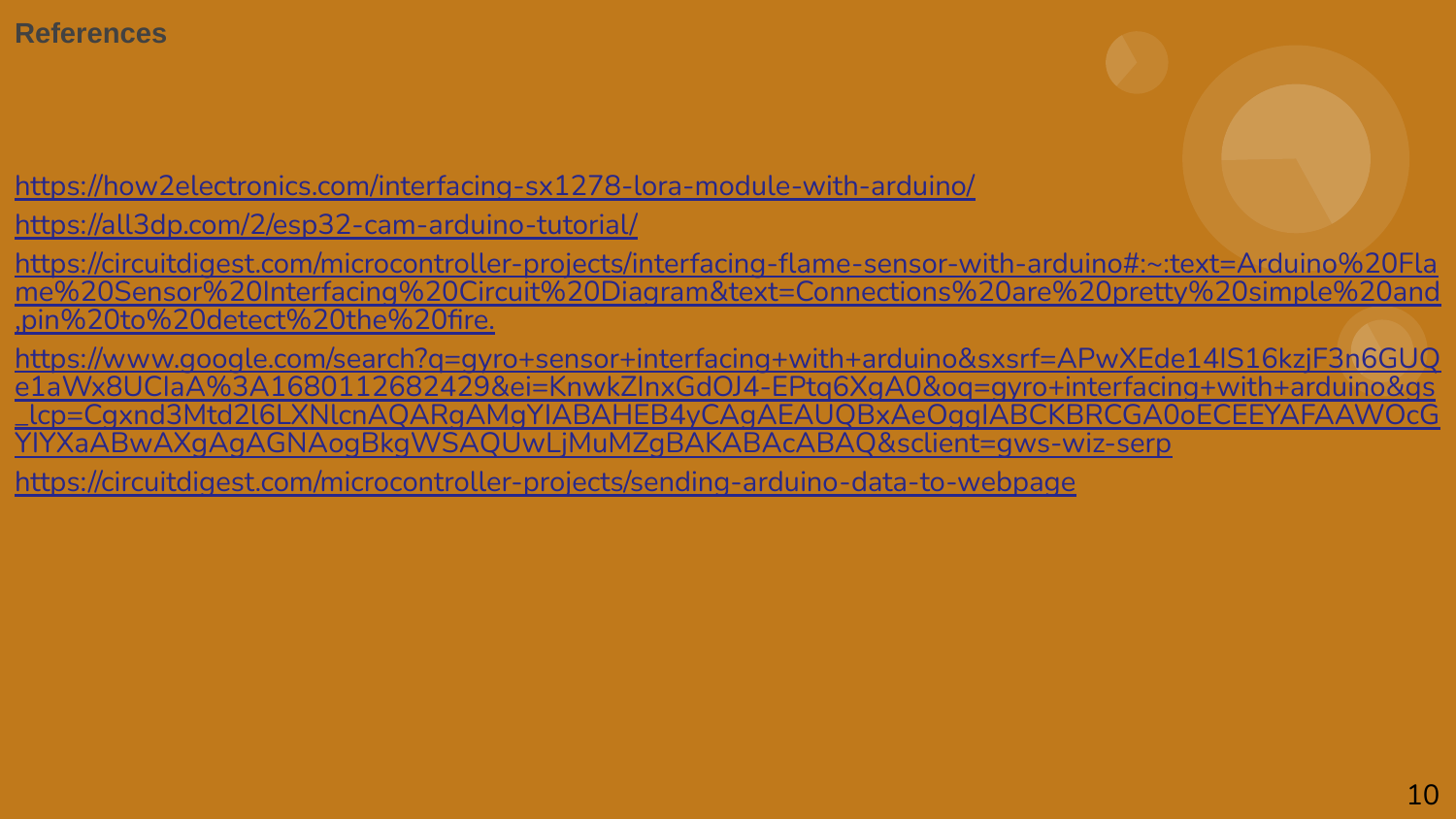

# References
https://how2electronics.com/interfacing-sx1278-lora-module-with-arduino/
https://all3dp.com/2/esp32-cam-arduino-tutorial/
https://circuitdigest.com/microcontroller-projects/interfacing-flame-sensor-with-arduino#:~:text=Arduino%20Flame%20Sensor%20Interfacing%20Circuit%20Diagram&text=Connections%20are%20pretty%20simple%20and,pin%20to%20detect%20the%20fire.
https://www.google.com/search?q=gyro+sensor+interfacing+with+arduino&sxsrf=APwXEde14IS16kzjF3n6GUQe1aWx8UCIaA%3A1680112682429&ei=KnwkZInxGdOJ4-EPtq6XgA0&oq=gyro+interfacing+with+arduino&gs_lcp=Cgxnd3Mtd2l6LXNlcnAQARgAMgYIABAHEB4yCAgAEAUQBxAeOggIABCKBRCGA0oECEEYAFAAWOcGYIYXaABwAXgAgAGNAogBkgWSAQUwLjMuMZgBAKABAcABAQ&sclient=gws-wiz-serp
https://circuitdigest.com/microcontroller-projects/sending-arduino-data-to-webpage
10